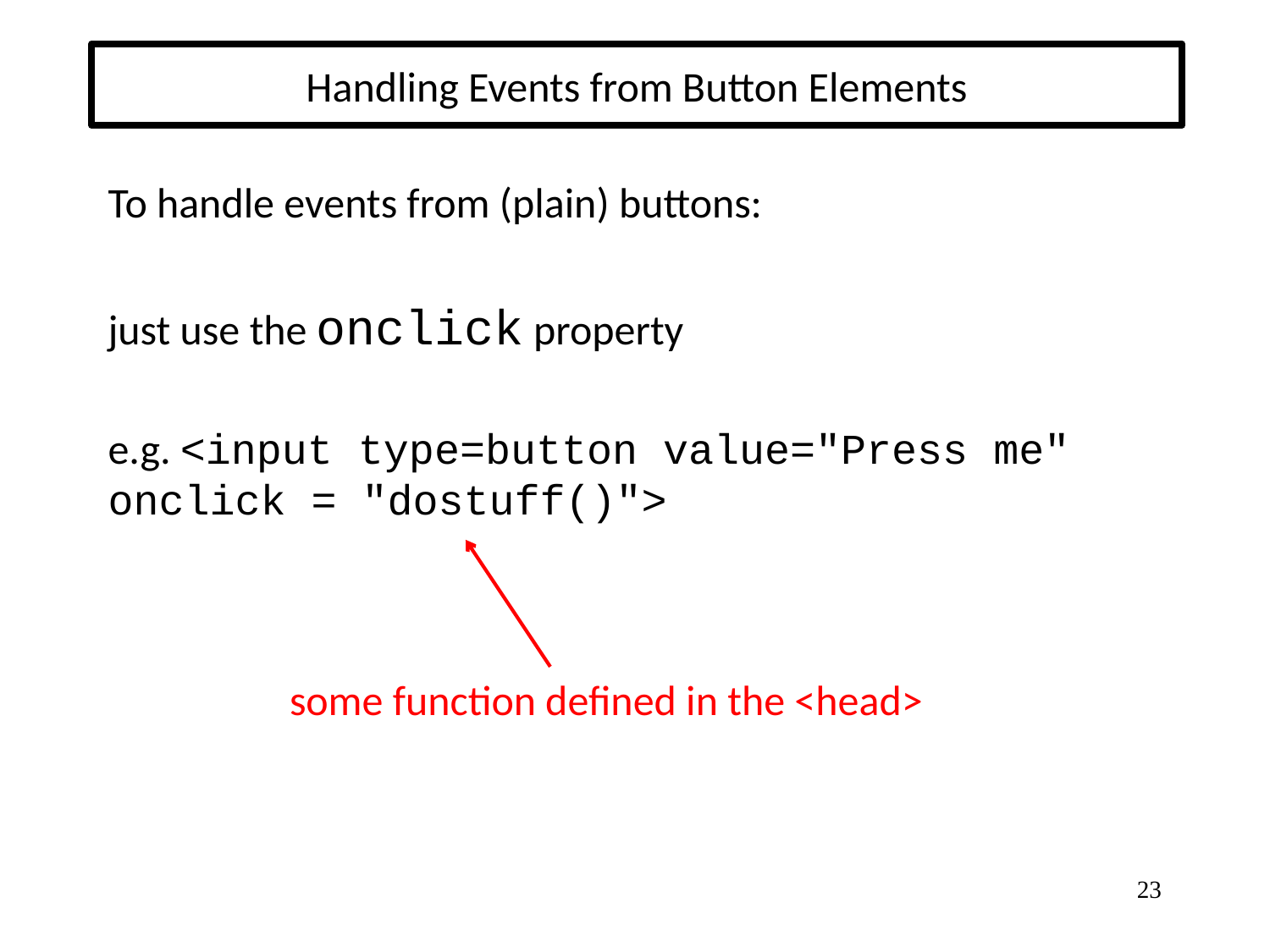

# Handling Events from Button Elements
To handle events from (plain) buttons:

just use the onclick property

e.g. <input type=button value="Press me" onclick = "dostuff()">

some function defined in the <head>
23